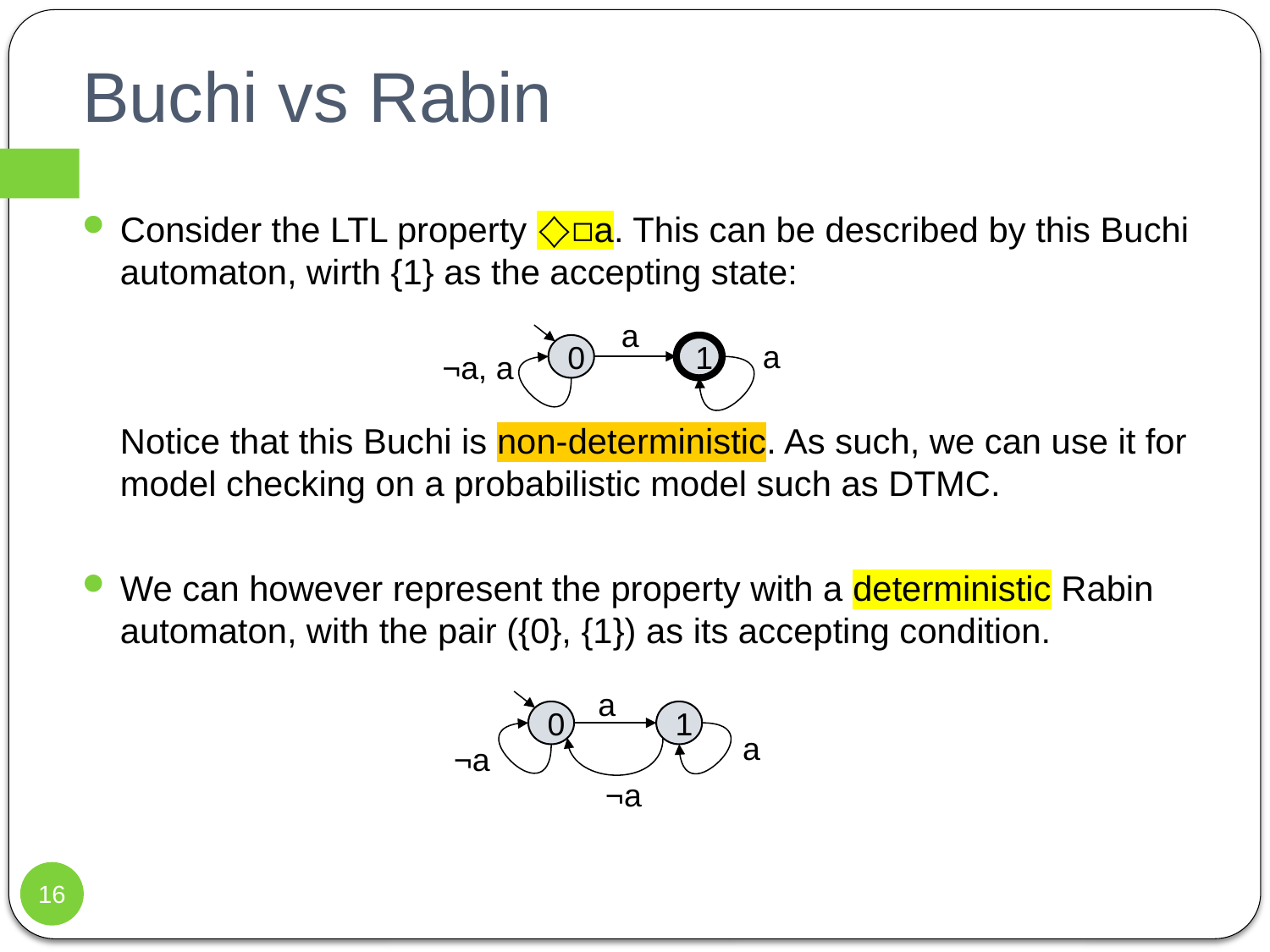

# Buchi vs Rabin
Consider the LTL property ♢◻︎a. This can be described by this Buchi automaton, wirth {1} as the accepting state:
Notice that this Buchi is non-deterministic. As such, we can use it for model checking on a probabilistic model such as DTMC.

We can however represent the property with a deterministic Rabin automaton, with the pair ({0}, {1}) as its accepting condition.

a
a
0
1
¬a, a
a
0
1
a
¬a
¬a
16